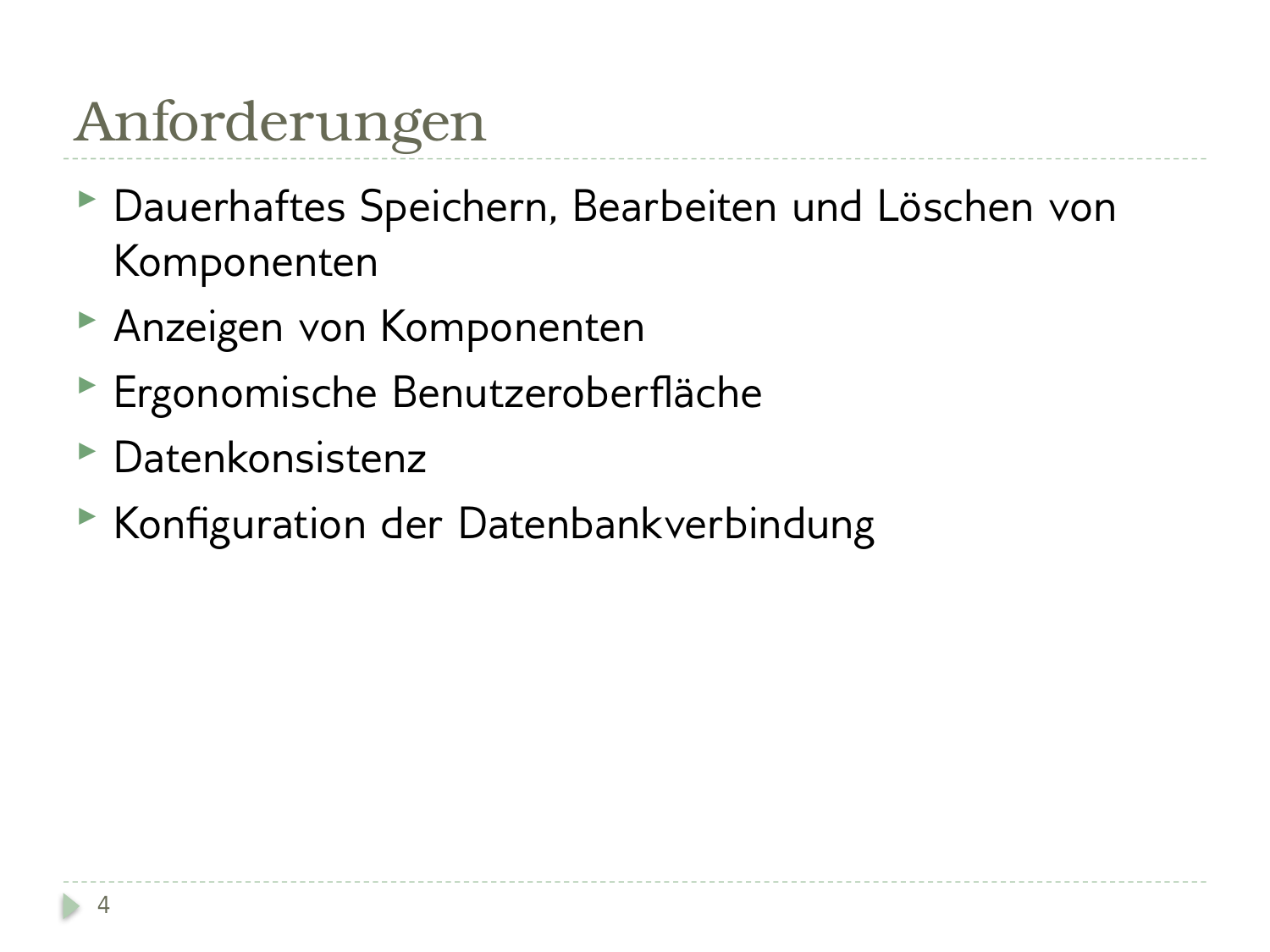

# Anforderungen
Dauerhaftes Speichern, Bearbeiten und Löschen von Komponenten
Anzeigen von Komponenten
Ergonomische Benutzeroberfläche
Datenkonsistenz
Konfiguration der Datenbankverbindung

4